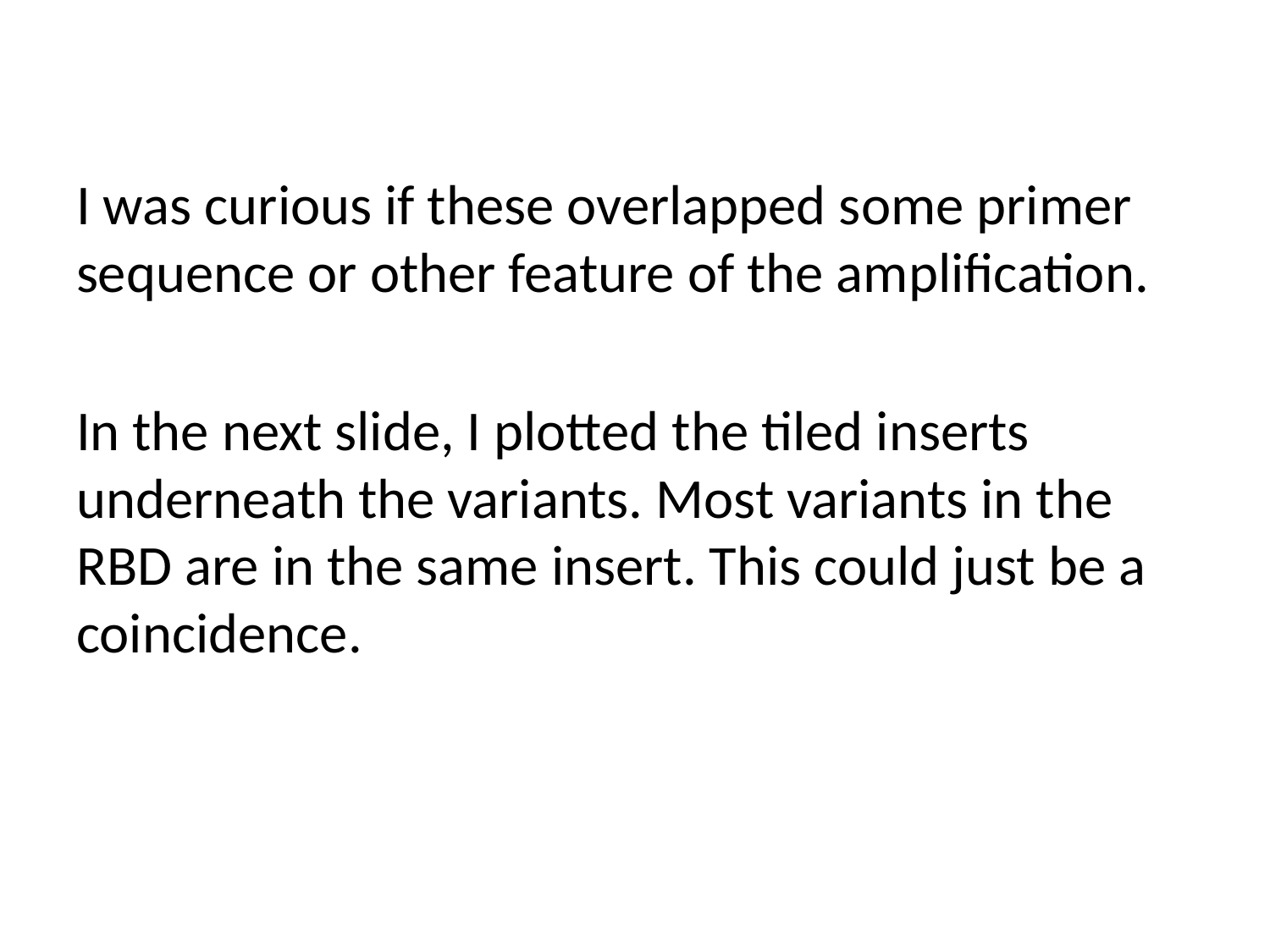

I was curious if these overlapped some primer sequence or other feature of the amplification.

In the next slide, I plotted the tiled inserts underneath the variants. Most variants in the RBD are in the same insert. This could just be a coincidence.